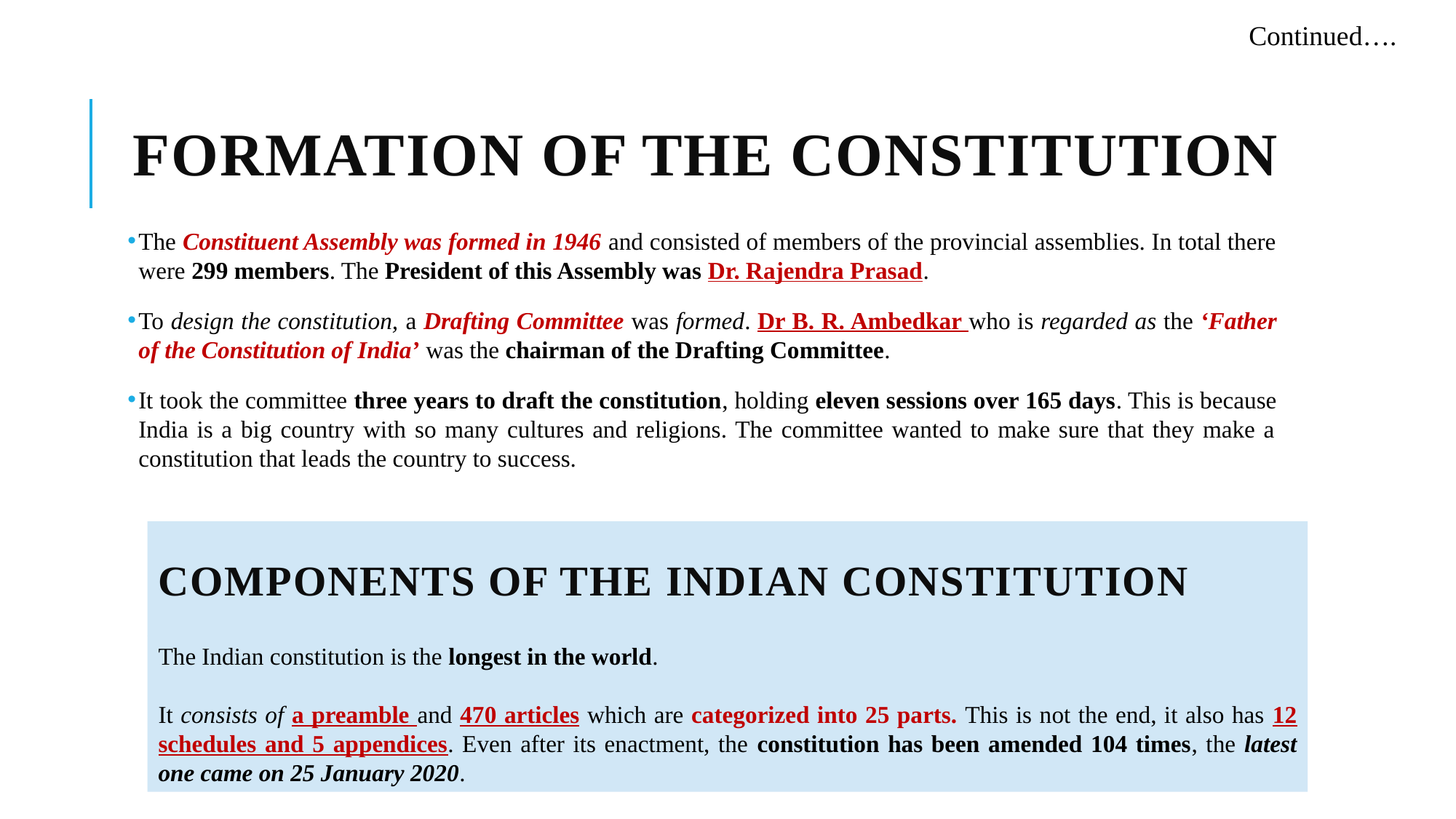

Continued….
# Formation of the CONSTITUTION
The Constituent Assembly was formed in 1946 and consisted of members of the provincial assemblies. In total there were 299 members. The President of this Assembly was Dr. Rajendra Prasad.
To design the constitution, a Drafting Committee was formed. Dr B. R. Ambedkar who is regarded as the ‘Father of the Constitution of India’ was the chairman of the Drafting Committee.
It took the committee three years to draft the constitution, holding eleven sessions over 165 days. This is because India is a big country with so many cultures and religions. The committee wanted to make sure that they make a constitution that leads the country to success.
Components of the Indian Constitution
The Indian constitution is the longest in the world.

It consists of a preamble and 470 articles which are categorized into 25 parts. This is not the end, it also has 12 schedules and 5 appendices. Even after its enactment, the constitution has been amended 104 times, the latest one came on 25 January 2020.